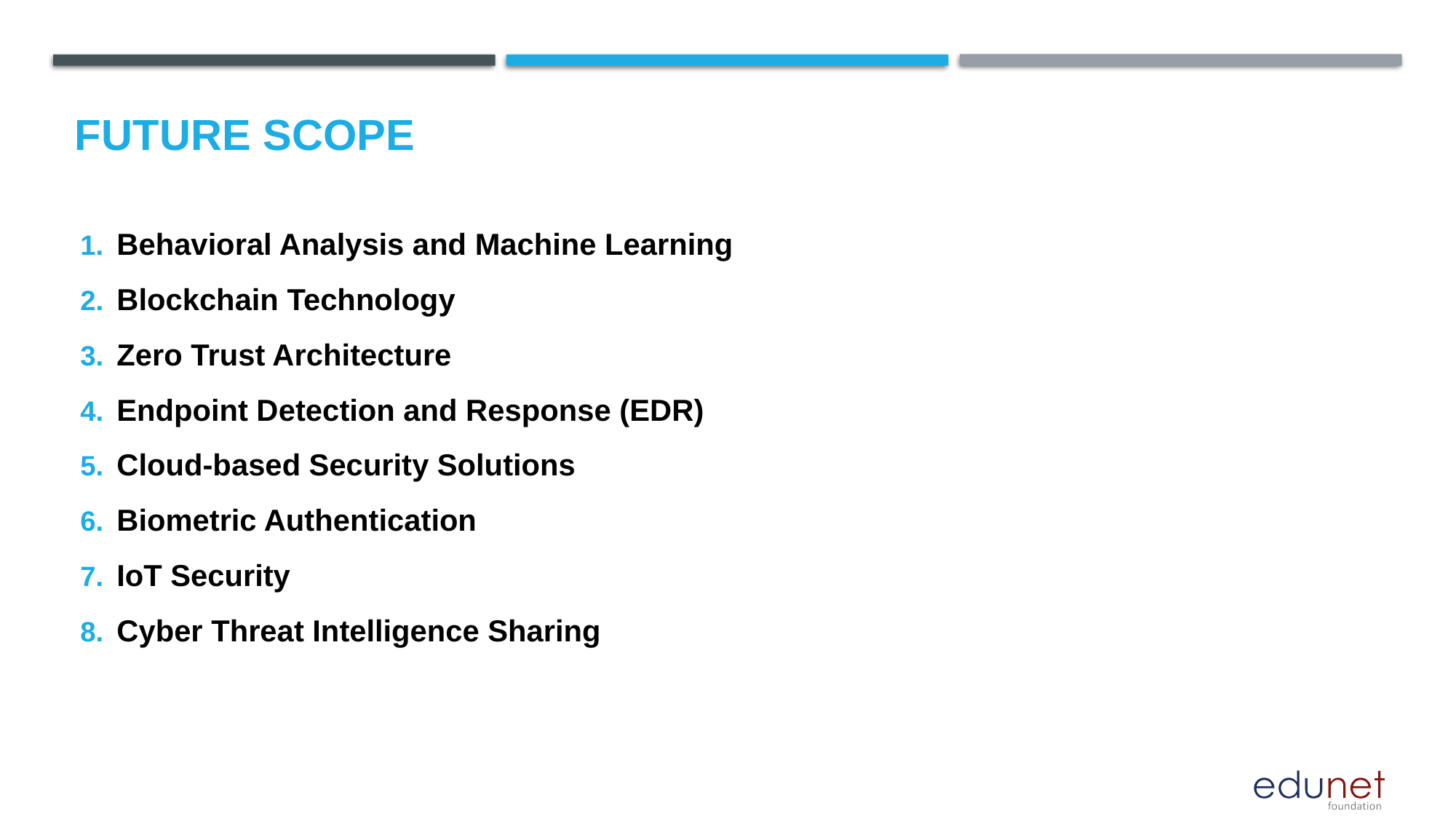

Future scope
Behavioral Analysis and Machine Learning
Blockchain Technology
Zero Trust Architecture
Endpoint Detection and Response (EDR)
Cloud-based Security Solutions
Biometric Authentication
IoT Security
Cyber Threat Intelligence Sharing